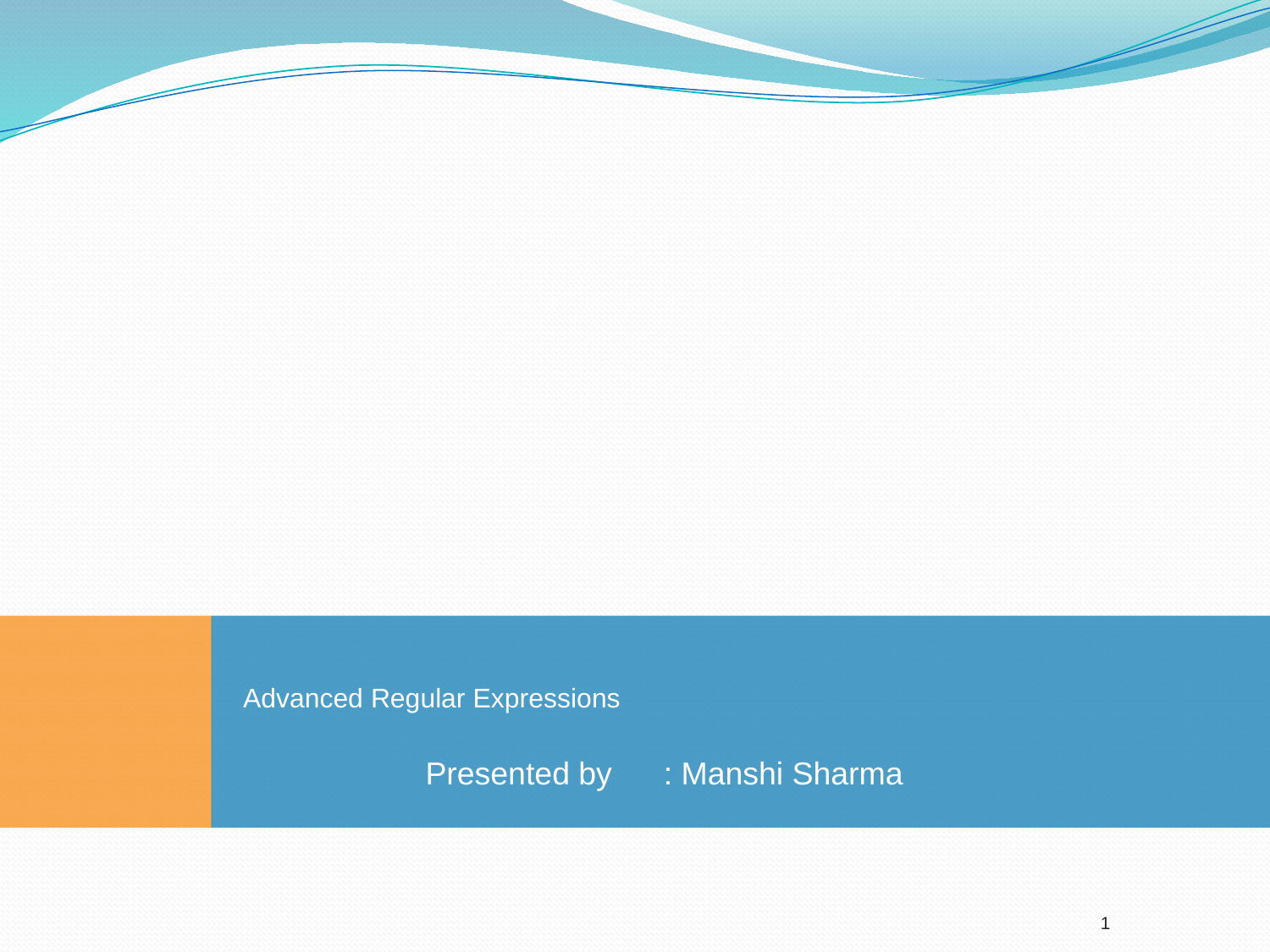

# Advanced Regular Expressions
	Presented by	: Manshi Sharma
1